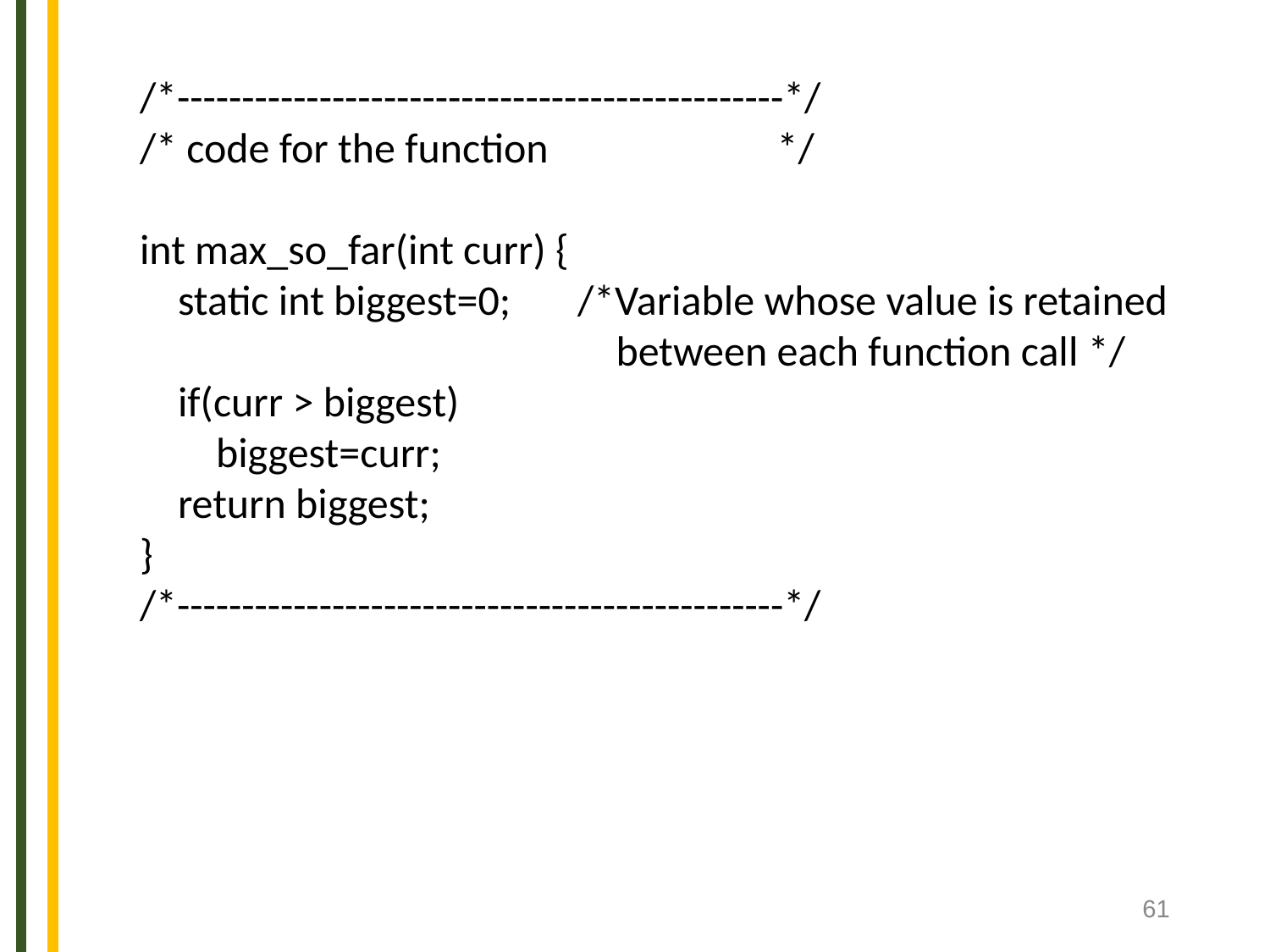

/*-----------------------------------------------*/
/* code for the function                        */

int max_so_far(int curr) {
    static int biggest=0;       /*Variable whose value is retained
                                                  between each function call */
    if(curr > biggest)
        biggest=curr;
    return biggest;
}
/*-----------------------------------------------*/

61